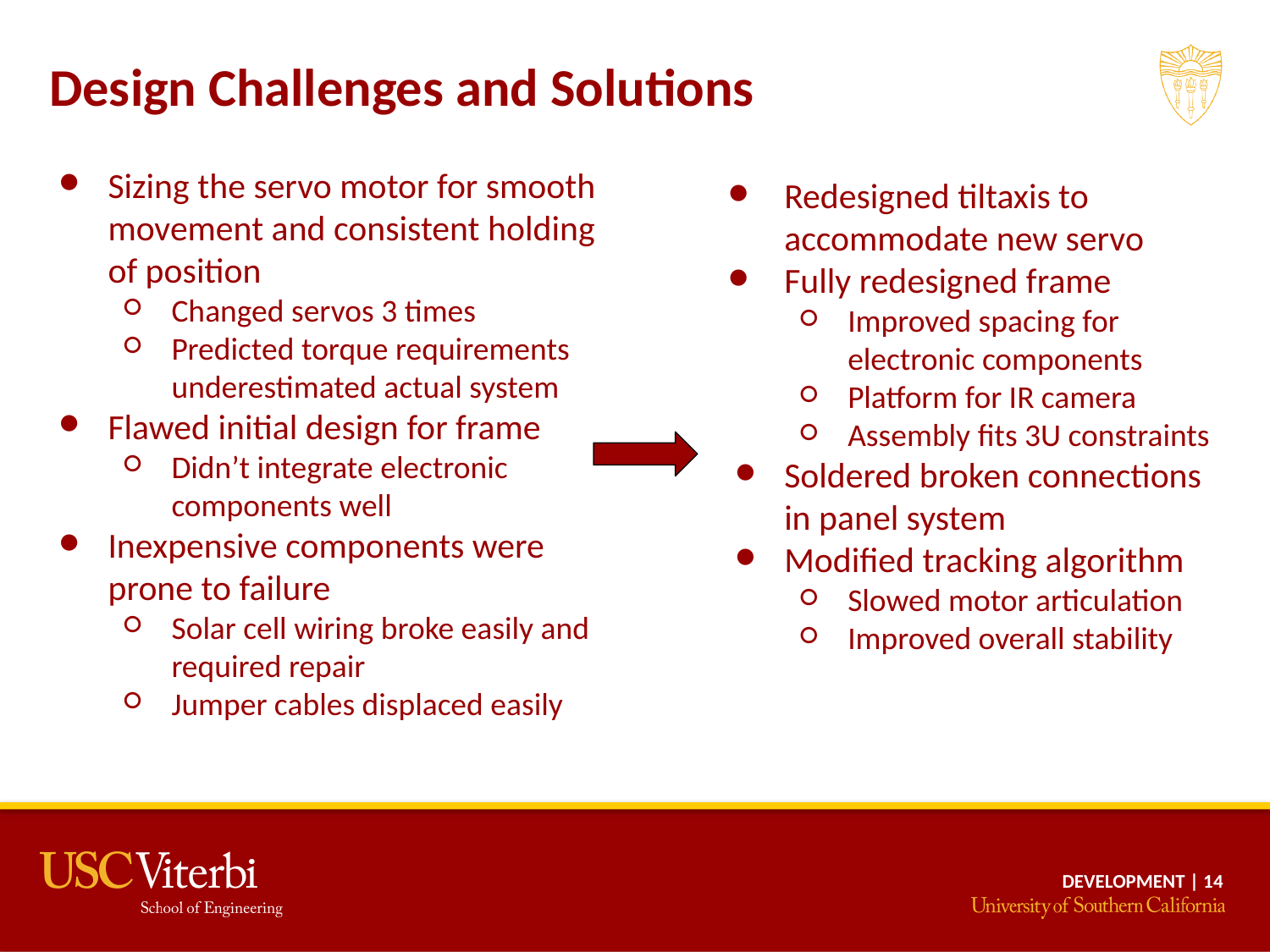

Design Challenges and Solutions
Sizing the servo motor for smooth movement and consistent holding of position
Changed servos 3 times
Predicted torque requirements underestimated actual system
Flawed initial design for frame
Didn’t integrate electronic components well
Inexpensive components were prone to failure
Solar cell wiring broke easily and required repair
Jumper cables displaced easily
Redesigned tiltaxis to accommodate new servo
Fully redesigned frame
Improved spacing for electronic components
Platform for IR camera
Assembly fits 3U constraints
Soldered broken connections in panel system
Modified tracking algorithm
Slowed motor articulation
Improved overall stability

DEVELOPMENT | 14
15